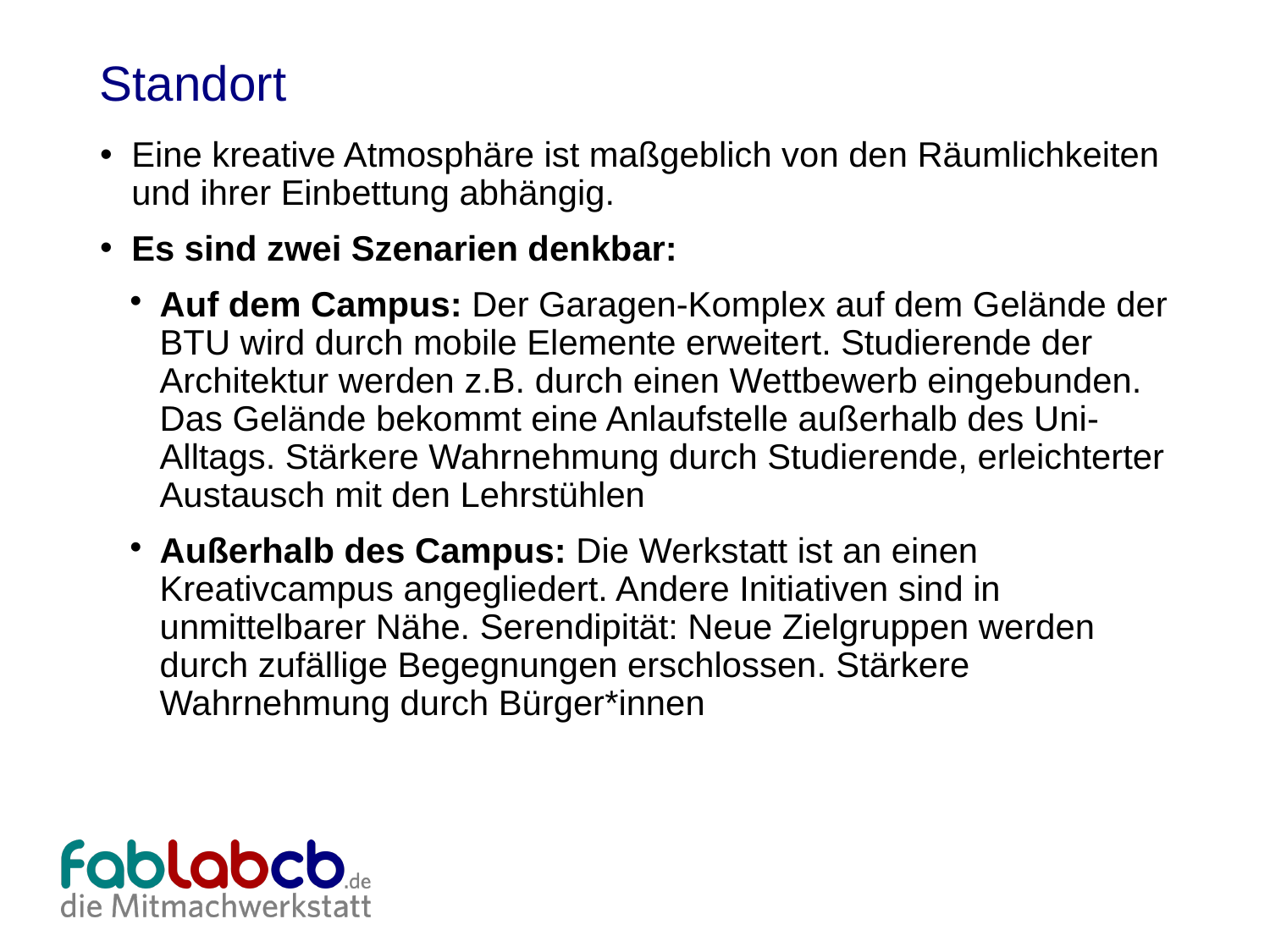

Standort
Eine kreative Atmosphäre ist maßgeblich von den Räumlichkeiten und ihrer Einbettung abhängig.
Es sind zwei Szenarien denkbar:
Auf dem Campus: Der Garagen-Komplex auf dem Gelände der BTU wird durch mobile Elemente erweitert. Studierende der Architektur werden z.B. durch einen Wettbewerb eingebunden. Das Gelände bekommt eine Anlaufstelle außerhalb des Uni-Alltags. Stärkere Wahrnehmung durch Studierende, erleichterter Austausch mit den Lehrstühlen
Außerhalb des Campus: Die Werkstatt ist an einen Kreativcampus angegliedert. Andere Initiativen sind in unmittelbarer Nähe. Serendipität: Neue Zielgruppen werden durch zufällige Begegnungen erschlossen. Stärkere Wahrnehmung durch Bürger*innen